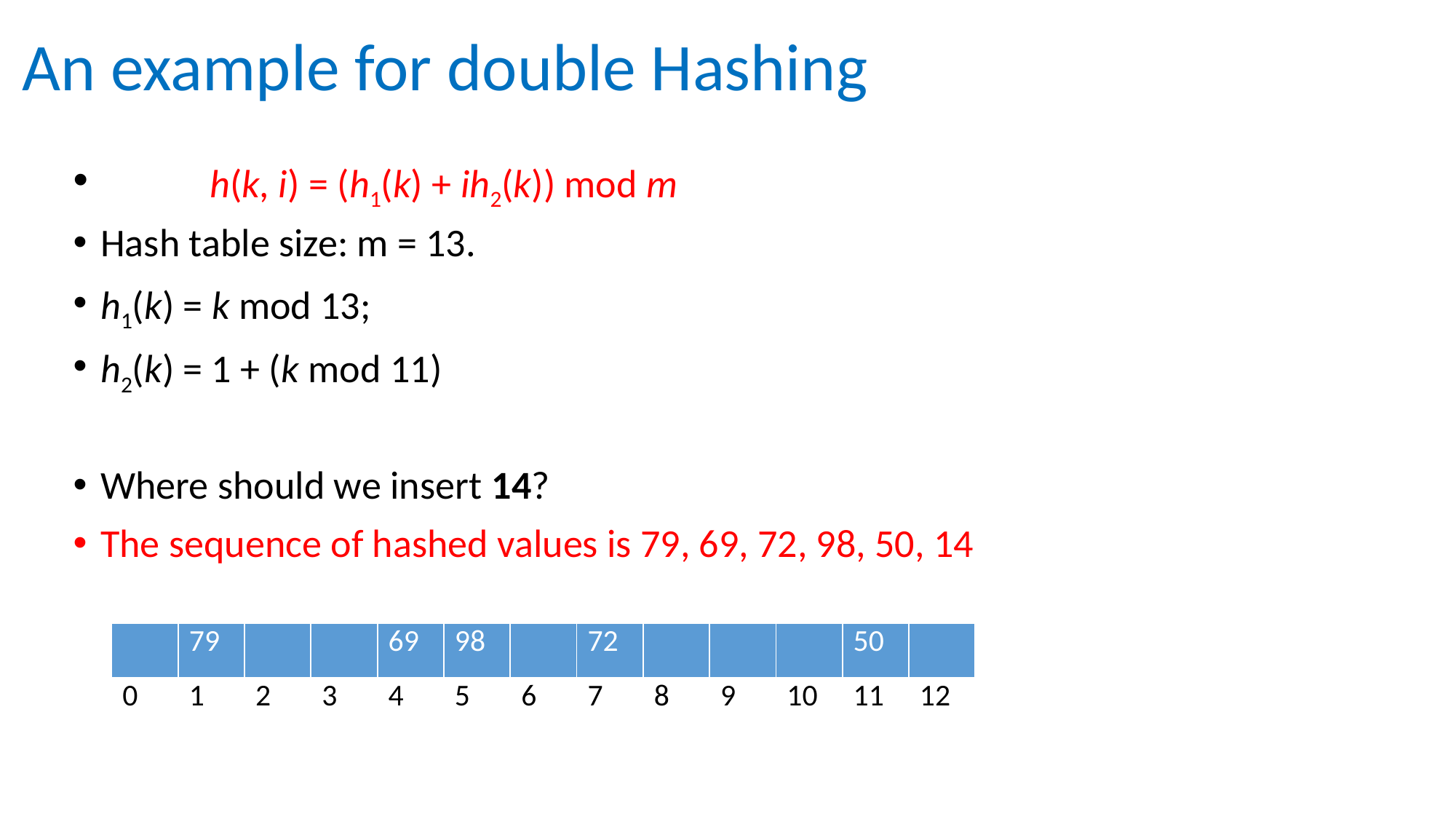

# An example for double Hashing
 	h(k, i) = (h1(k) + ih2(k)) mod m
Hash table size: m = 13.
h1(k) = k mod 13;
h2(k) = 1 + (k mod 11)

Where should we insert 14?
The sequence of hashed values is 79, 69, 72, 98, 50, 14

|  | 79 |  |  | 69 | 98 |  | 72 |  |  |  | 50 |  |
| --- | --- | --- | --- | --- | --- | --- | --- | --- | --- | --- | --- | --- |
| 0 | 1 | 2 | 3 | 4 | 5 | 6 | 7 | 8 | 9 | 10 | 11 | 12 |